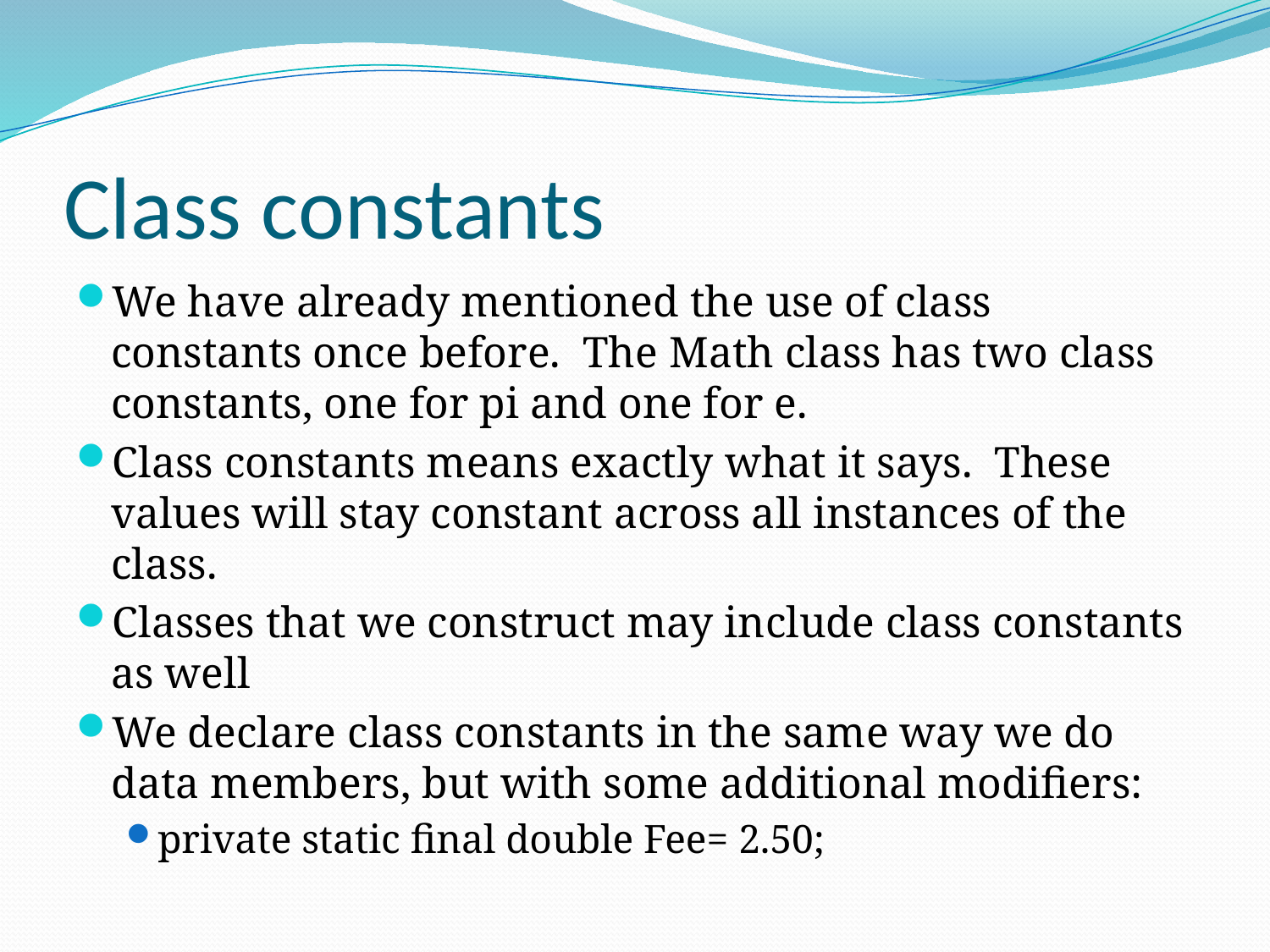

# Class constants
We have already mentioned the use of class constants once before.  The Math class has two class constants, one for pi and one for e.
Class constants means exactly what it says.  These values will stay constant across all instances of the class.
Classes that we construct may include class constants as well
We declare class constants in the same way we do data members, but with some additional modifiers:
private static final double Fee= 2.50;